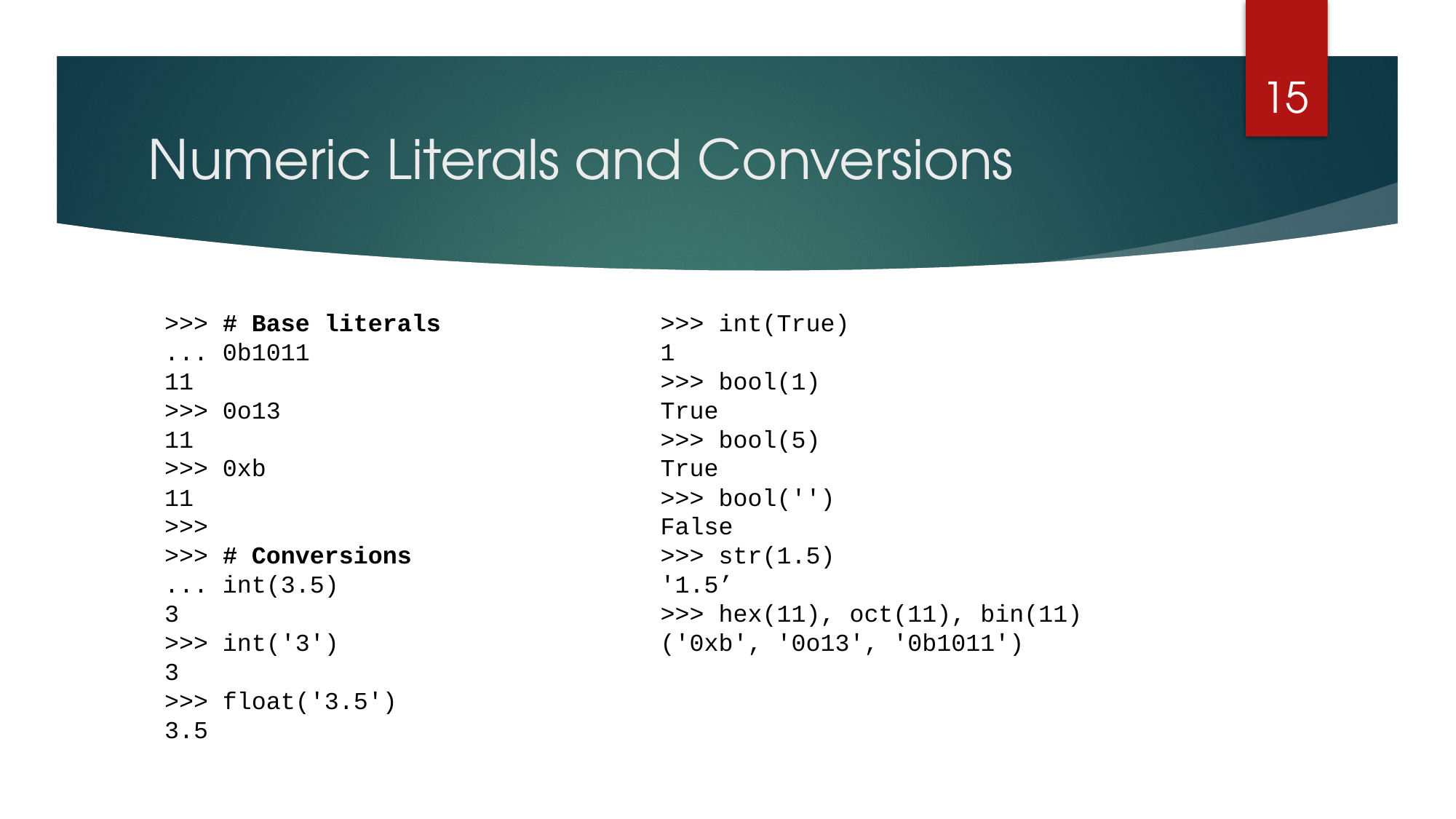

15
# Numeric Literals and Conversions
>>> # Base literals
... 0b1011
11
>>> 0o13
11
>>> 0xb
11
>>>
>>> # Conversions
... int(3.5)
3
>>> int('3')
3
>>> float('3.5')
3.5
>>> int(True)
1
>>> bool(1)
True
>>> bool(5)
True
>>> bool('')
False
>>> str(1.5)
'1.5’
>>> hex(11), oct(11), bin(11)
('0xb', '0o13', '0b1011')